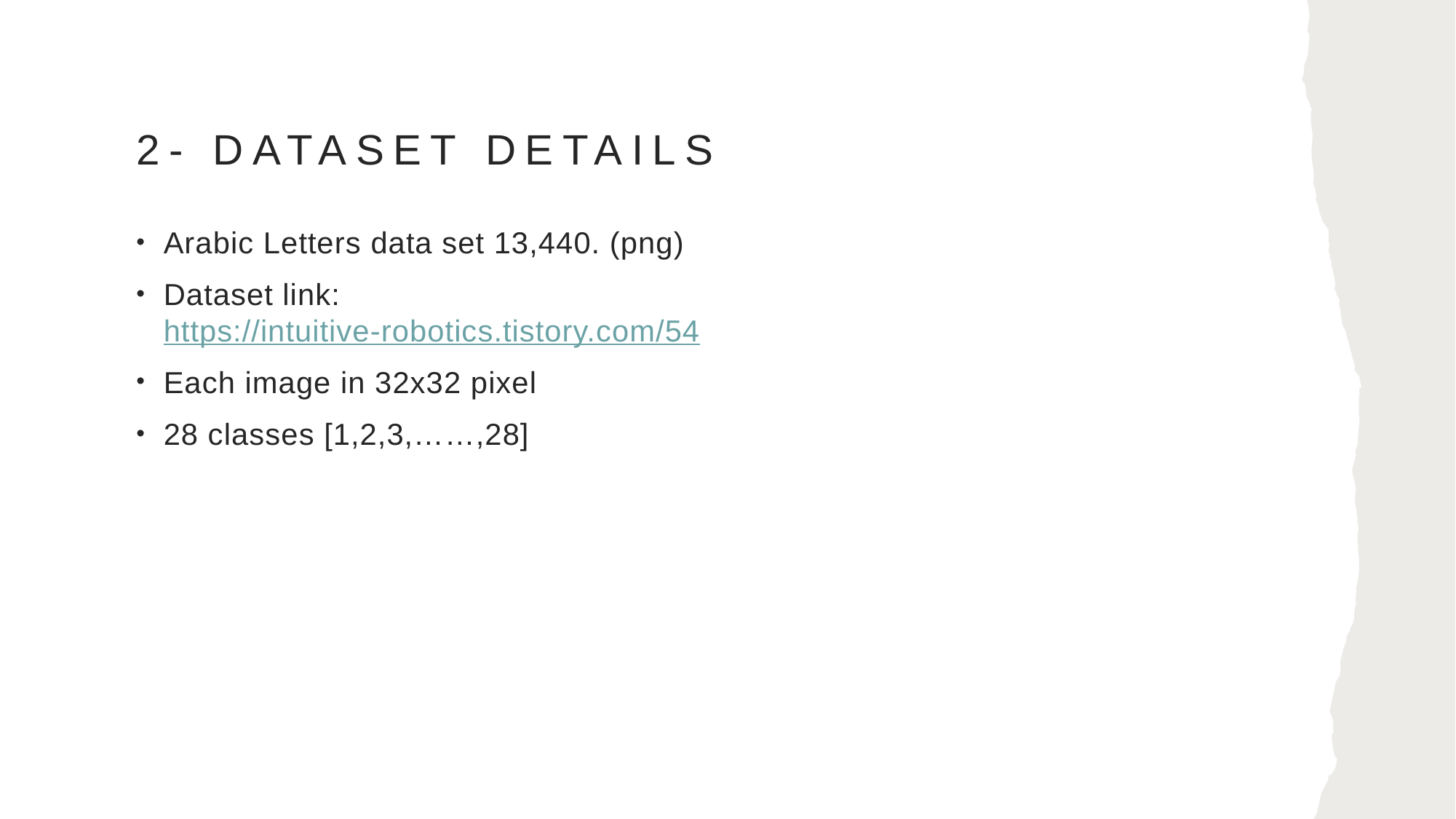

# 2- Dataset details
Arabic Letters data set 13,440. (png)
Dataset link:
https://intuitive-robotics.tistory.com/54
Each image in 32x32 pixel
28 classes [1,2,3,……,28]